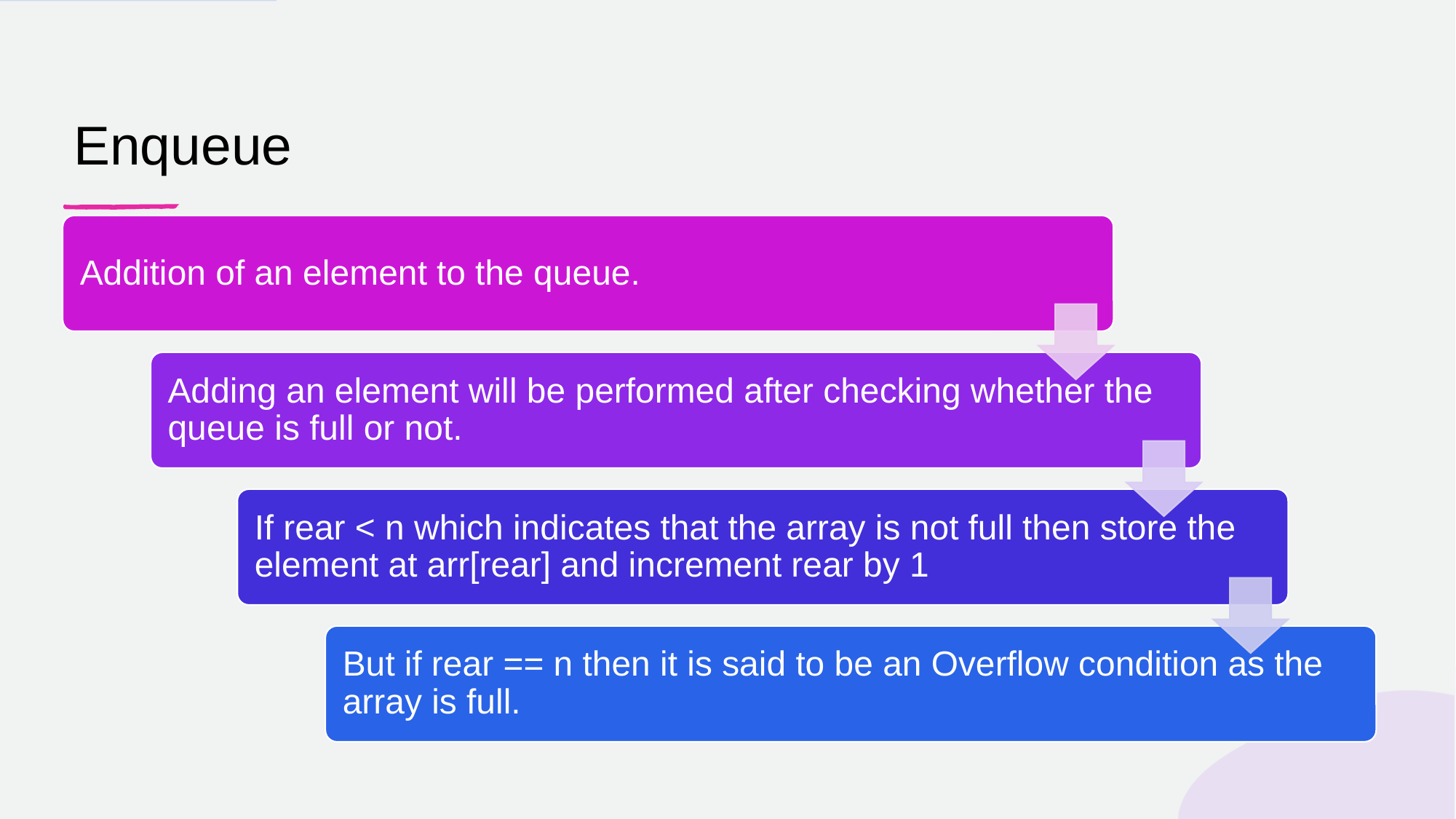

# Enqueue

Addition of an element to the queue.
Adding an element will be performed after checking whether the queue is full or not.
If rear < n which indicates that the array is not full then store the element at arr[rear] and increment rear by 1
But if rear == n then it is said to be an Overflow condition as the array is full.

23